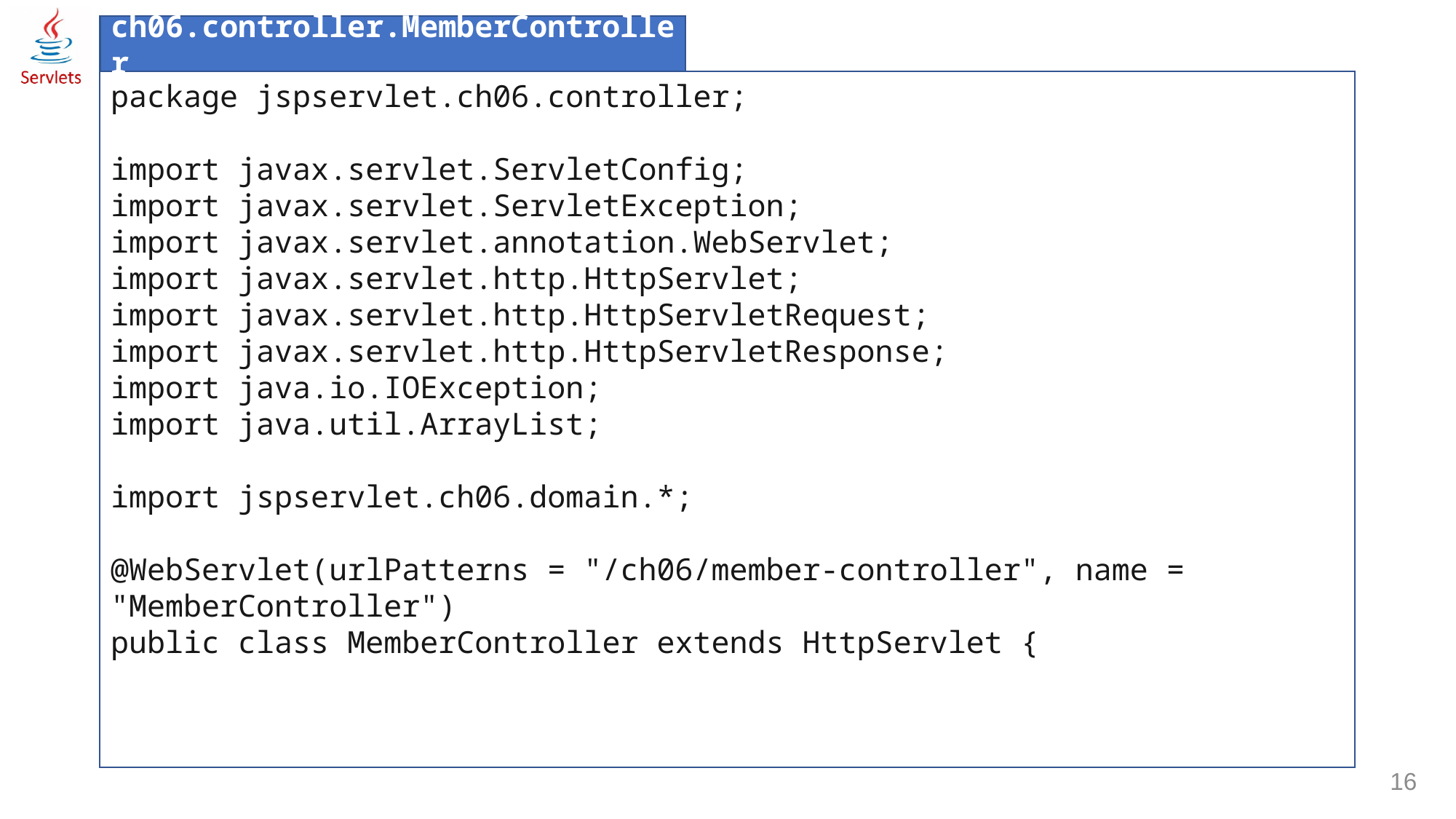

ch06.controller.MemberController
package jspservlet.ch06.controller;

import javax.servlet.ServletConfig;
import javax.servlet.ServletException;
import javax.servlet.annotation.WebServlet;
import javax.servlet.http.HttpServlet;
import javax.servlet.http.HttpServletRequest;
import javax.servlet.http.HttpServletResponse;
import java.io.IOException;
import java.util.ArrayList;

import jspservlet.ch06.domain.*;

@WebServlet(urlPatterns = "/ch06/member-controller", name = "MemberController")
public class MemberController extends HttpServlet {
16